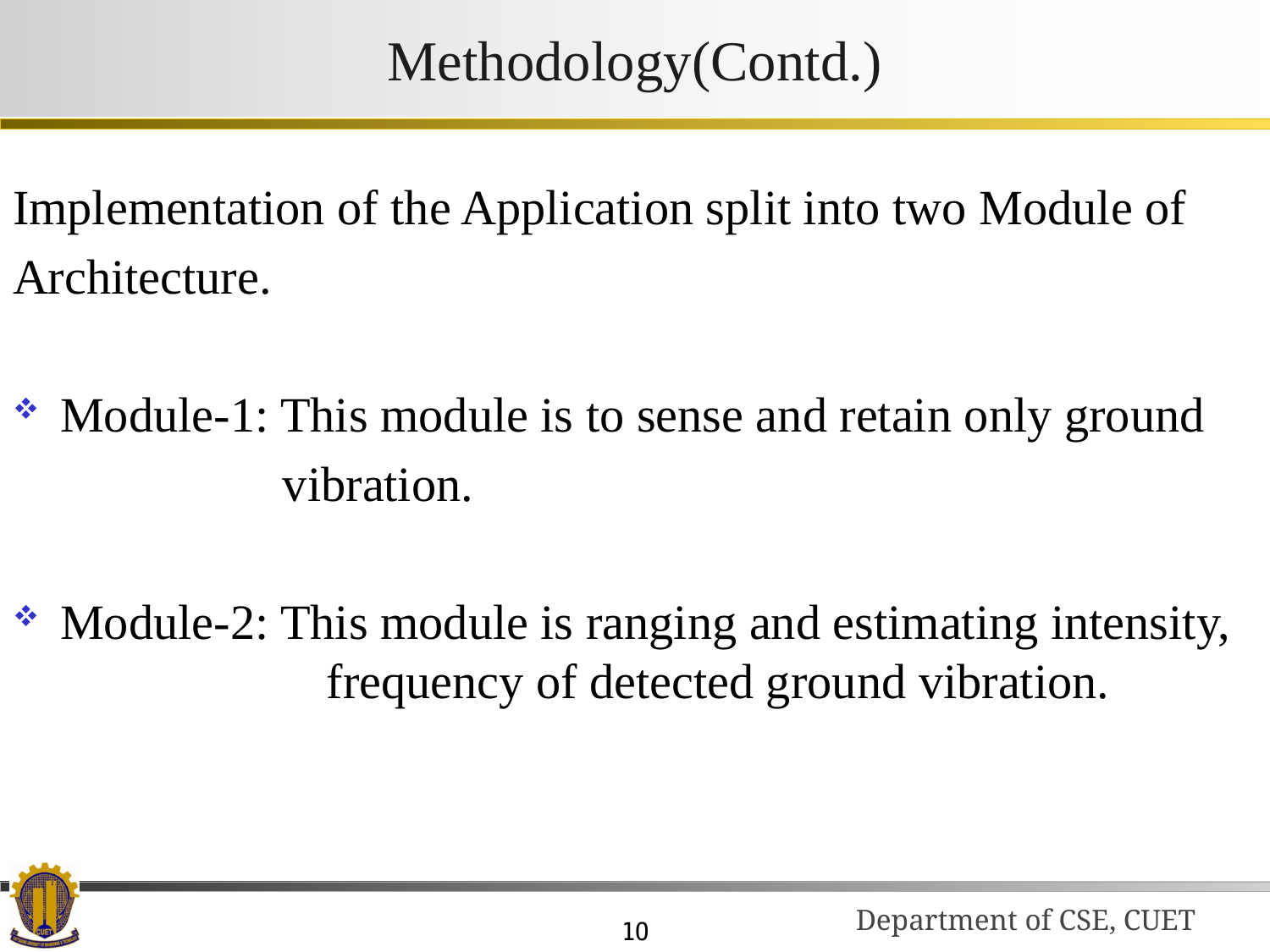

# Methodology(Contd.)
Implementation of the Application split into two Module of
Architecture.

Module-1: This module is to sense and retain only ground
                      vibration.

Module-2: This module is ranging and estimating intensity,          		 frequency of detected ground vibration.